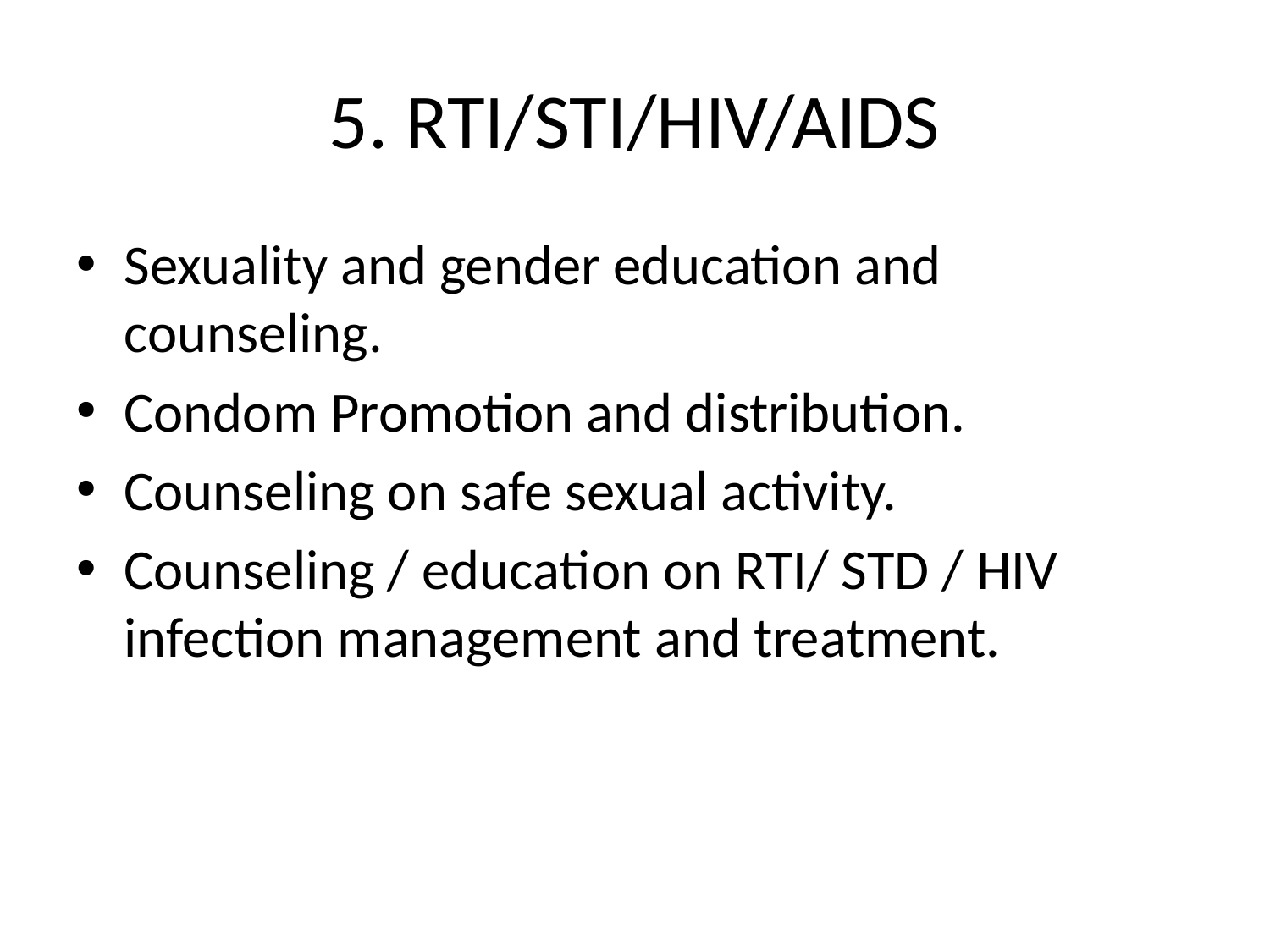

# 5. RTI/STI/HIV/AIDS
Sexuality and gender education and counseling.
Condom Promotion and distribution.
Counseling on safe sexual activity.
Counseling / education on RTI/ STD / HIV infection management and treatment.